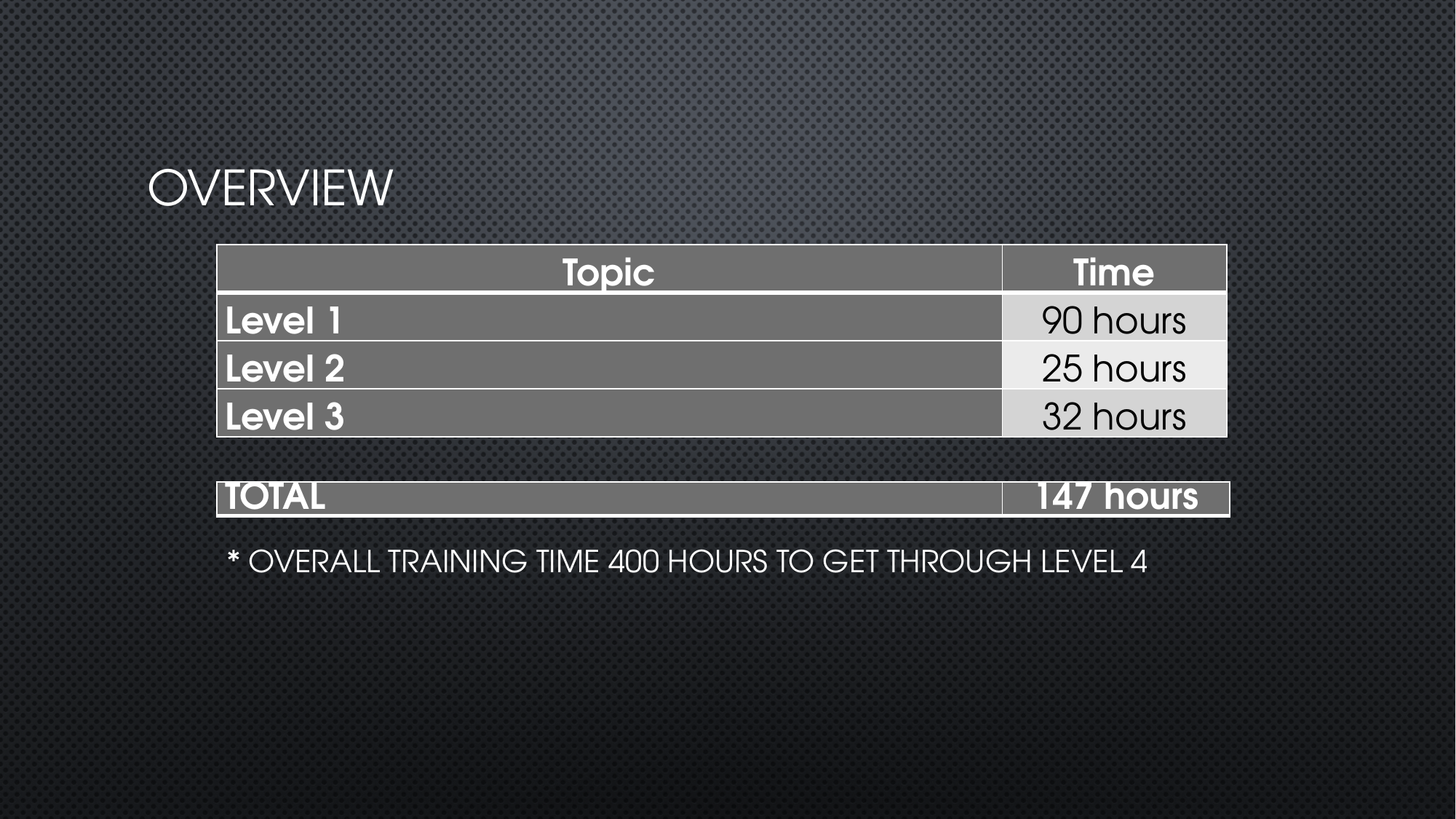

# Overview
| Topic | Time |
| --- | --- |
| Level 1 | 90 hours |
| Level 2 | 25 hours |
| Level 3 | 32 hours |
| TOTAL | 147 hours |
| --- | --- |
* Overall training time 400 hours to get through level 4